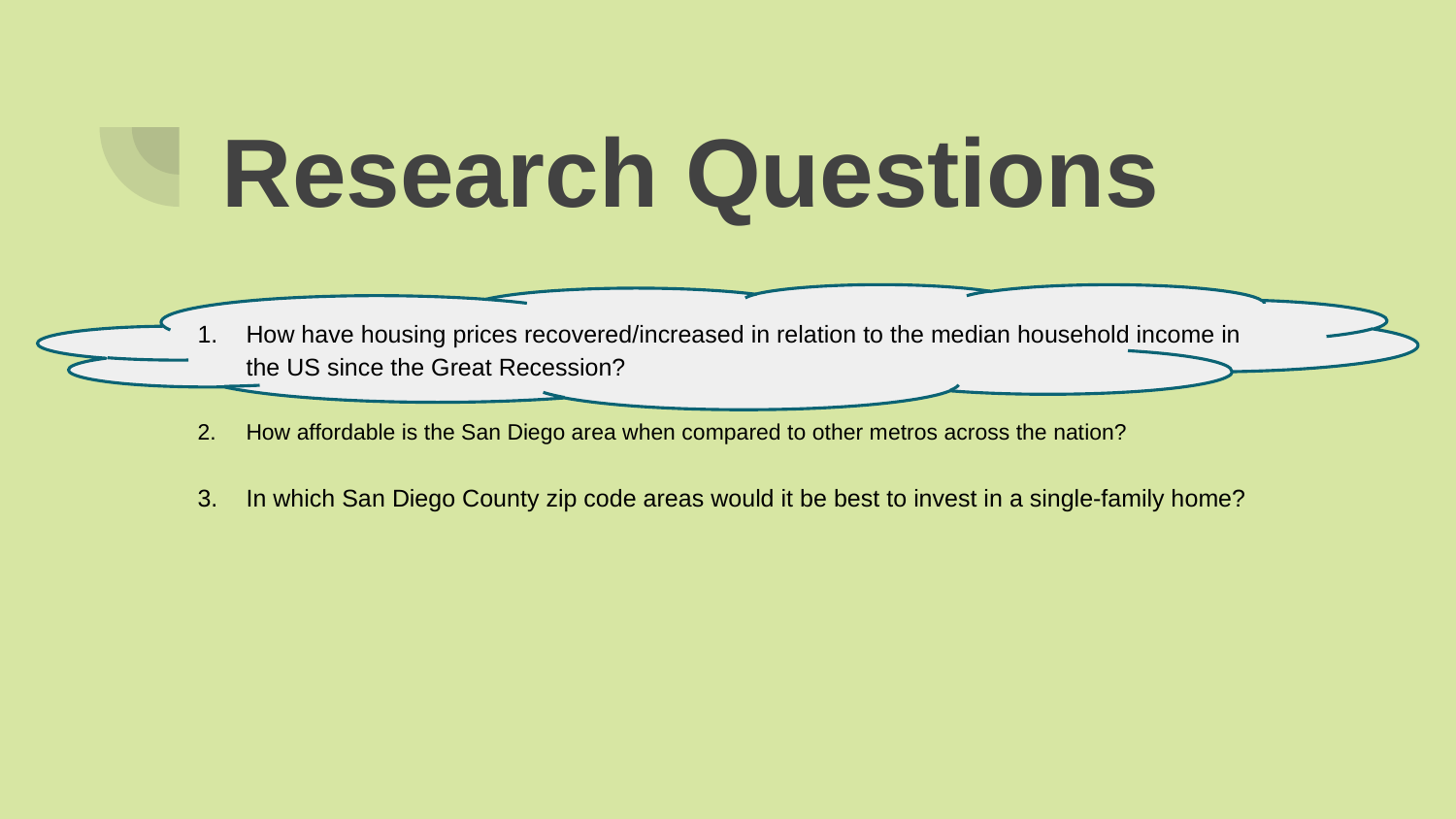

# Research Questions

How have housing prices recovered/increased in relation to the median household income in the US since the Great Recession?

How affordable is the San Diego area when compared to other metros across the nation?

In which San Diego County zip code areas would it be best to invest in a single-family home?